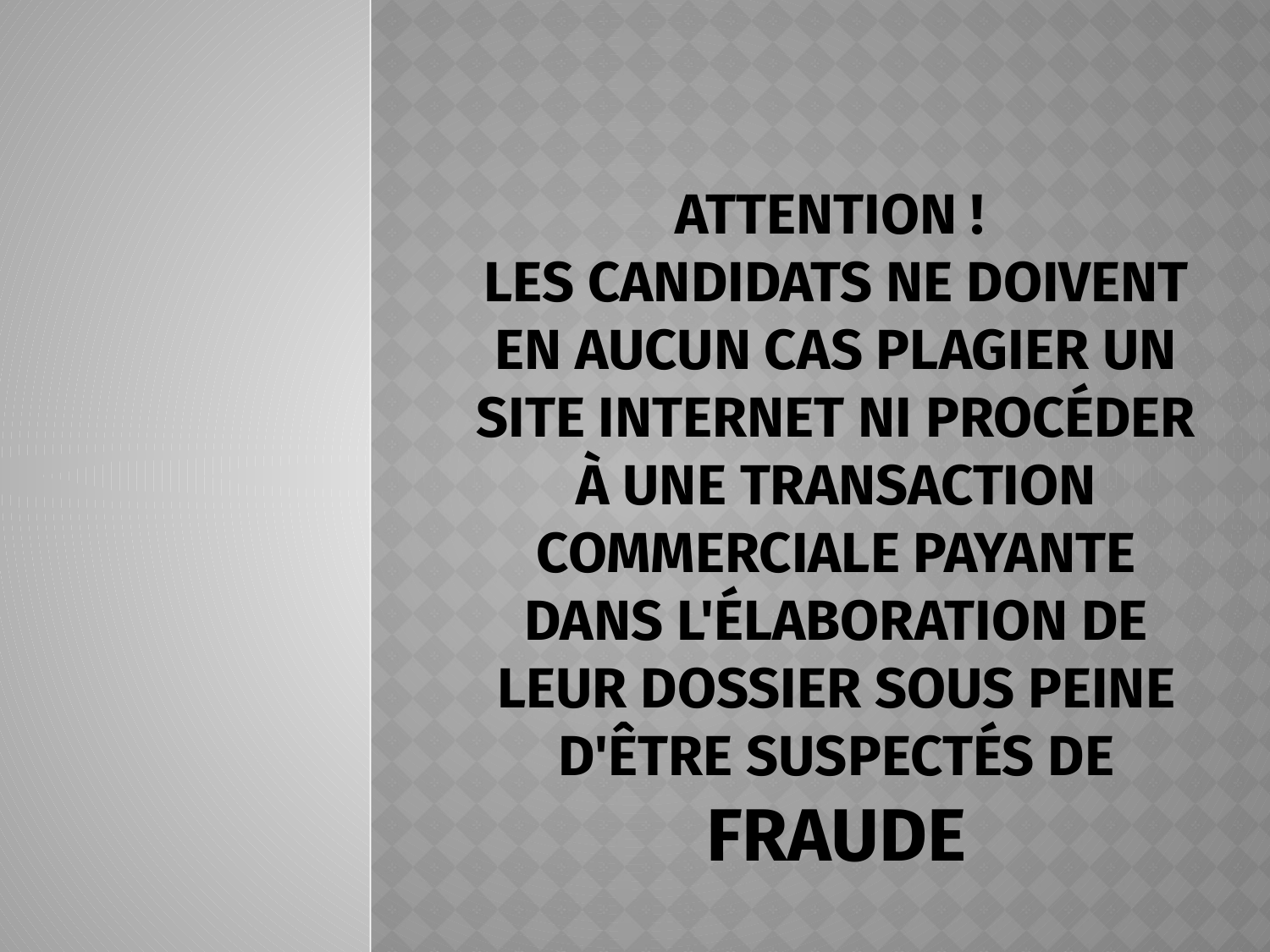

# ATTENTION ! Les candidats ne doivent en aucun cas plagier un site internet ni procéder à une transaction commerciale payante dans l'élaboration de leur dossier sous peine d'être suspectés de fraude